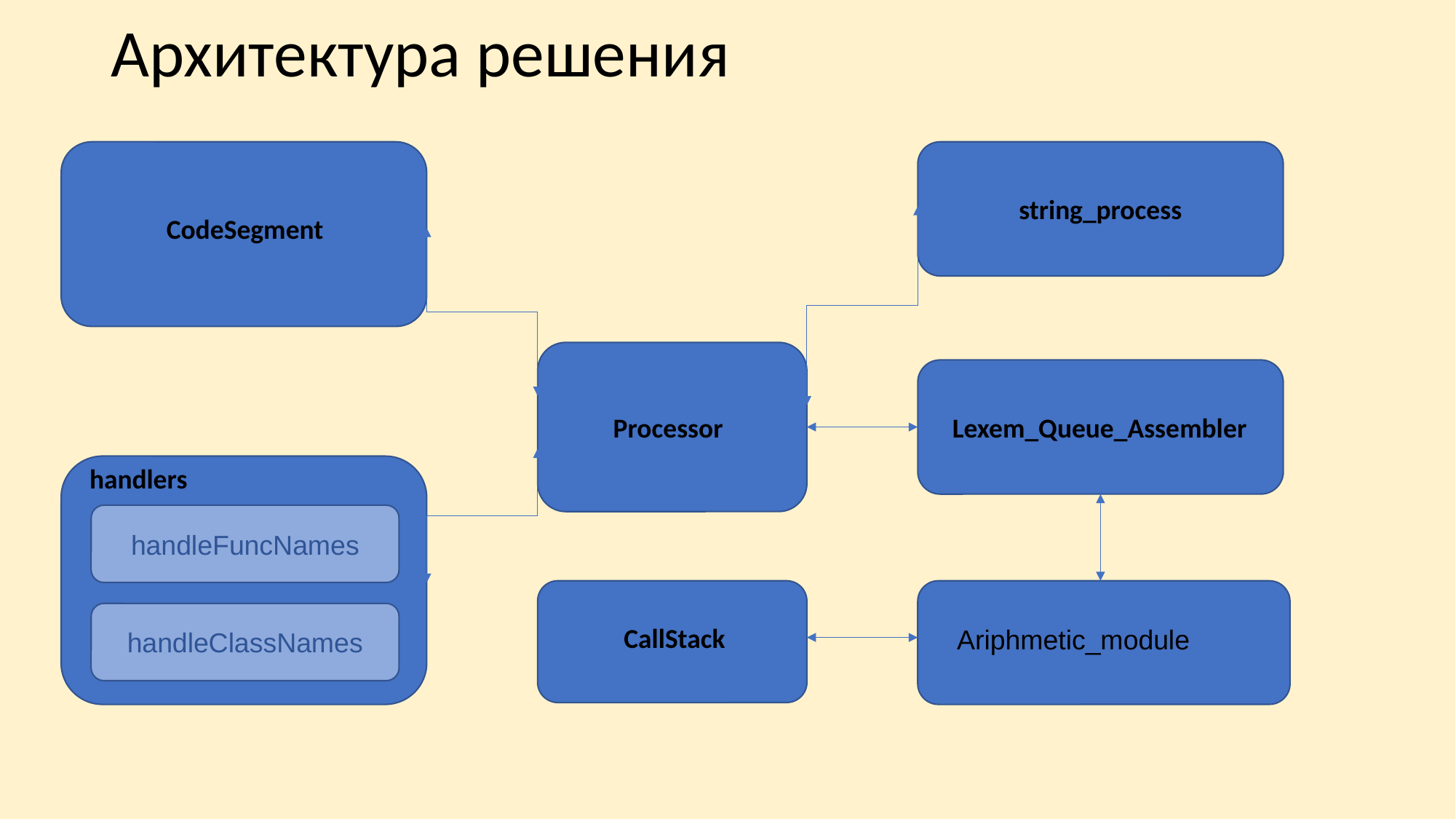

# Архитектура решения

string_process
CodeSegment

Lexem_Queue_Assembler
Processor

handlers
handleFuncNames

handleClassNames
CallStack
Ariphmetic_module